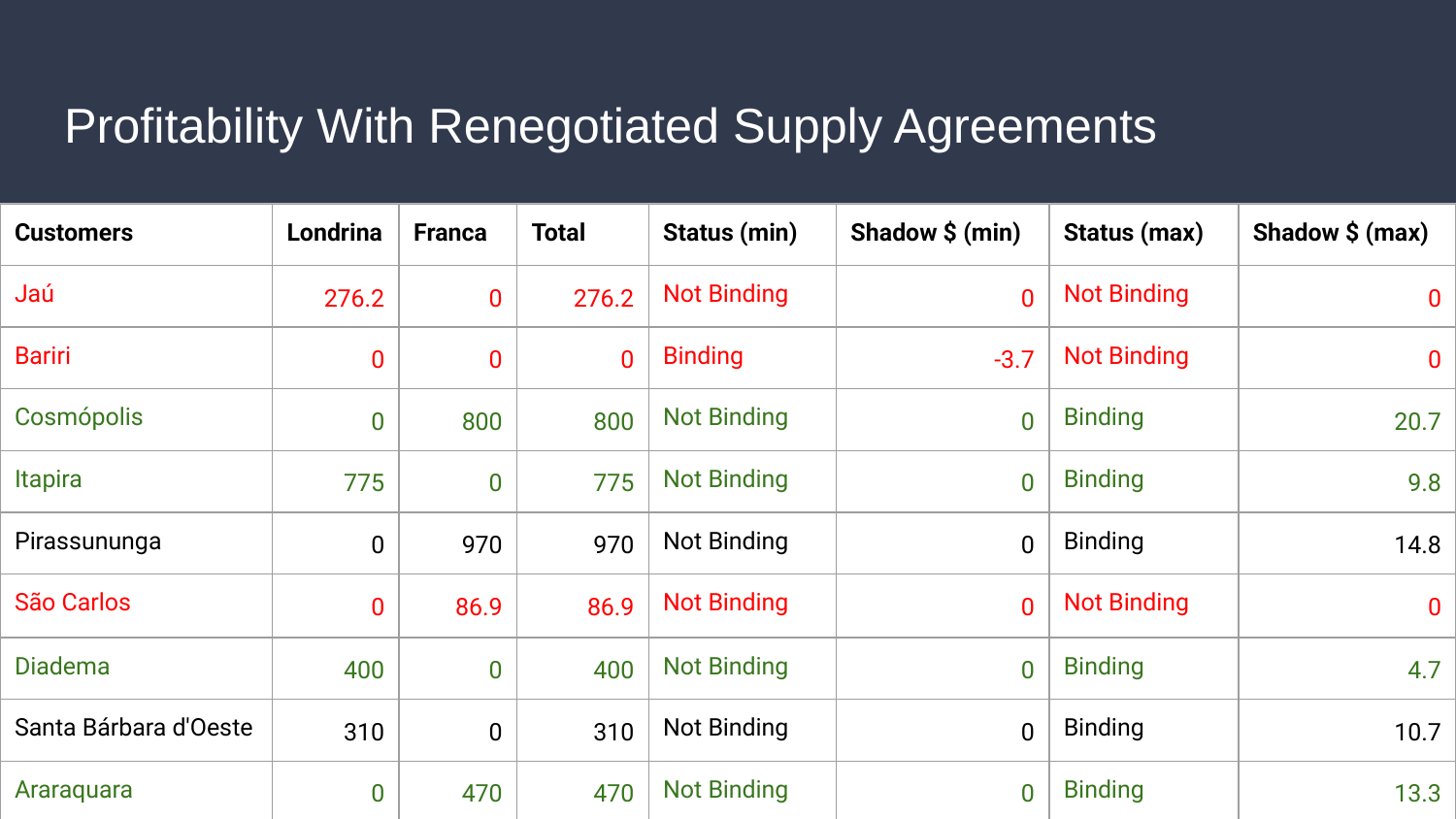

# Profitability With Renegotiated Supply Agreements
| Customers | Londrina | Franca | Total | Status (min) | Shadow $ (min) | Status (max) | Shadow $ (max) |
| --- | --- | --- | --- | --- | --- | --- | --- |
| Jaú | 276.2 | 0 | 276.2 | Not Binding | 0 | Not Binding | 0 |
| Bariri | 0 | 0 | 0 | Binding | -3.7 | Not Binding | 0 |
| Cosmópolis | 0 | 800 | 800 | Not Binding | 0 | Binding | 20.7 |
| Itapira | 775 | 0 | 775 | Not Binding | 0 | Binding | 9.8 |
| Pirassununga | 0 | 970 | 970 | Not Binding | 0 | Binding | 14.8 |
| São Carlos | 0 | 86.9 | 86.9 | Not Binding | 0 | Not Binding | 0 |
| Diadema | 400 | 0 | 400 | Not Binding | 0 | Binding | 4.7 |
| Santa Bárbara d'Oeste | 310 | 0 | 310 | Not Binding | 0 | Binding | 10.7 |
| Araraquara | 0 | 470 | 470 | Not Binding | 0 | Binding | 13.3 |